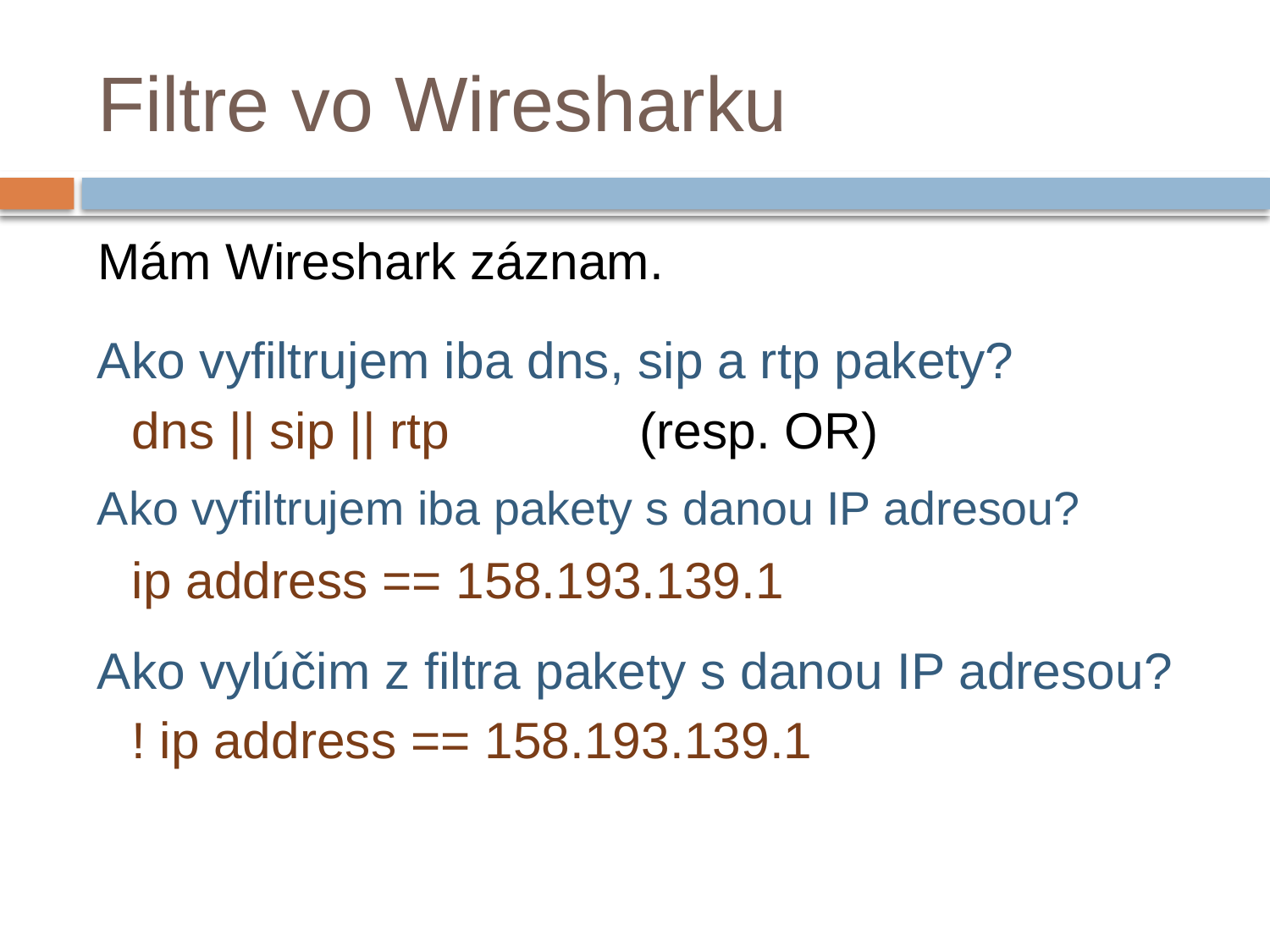

# Filtre vo Wiresharku
Mám Wireshark záznam.

Ako vyfiltrujem iba dns, sip a rtp pakety?
	dns || sip || rtp 		(resp. OR)
Ako vyfiltrujem iba pakety s danou IP adresou?

	ip address == 158.193.139.1
Ako vylúčim z filtra pakety s danou IP adresou?
	! ip address == 158.193.139.1